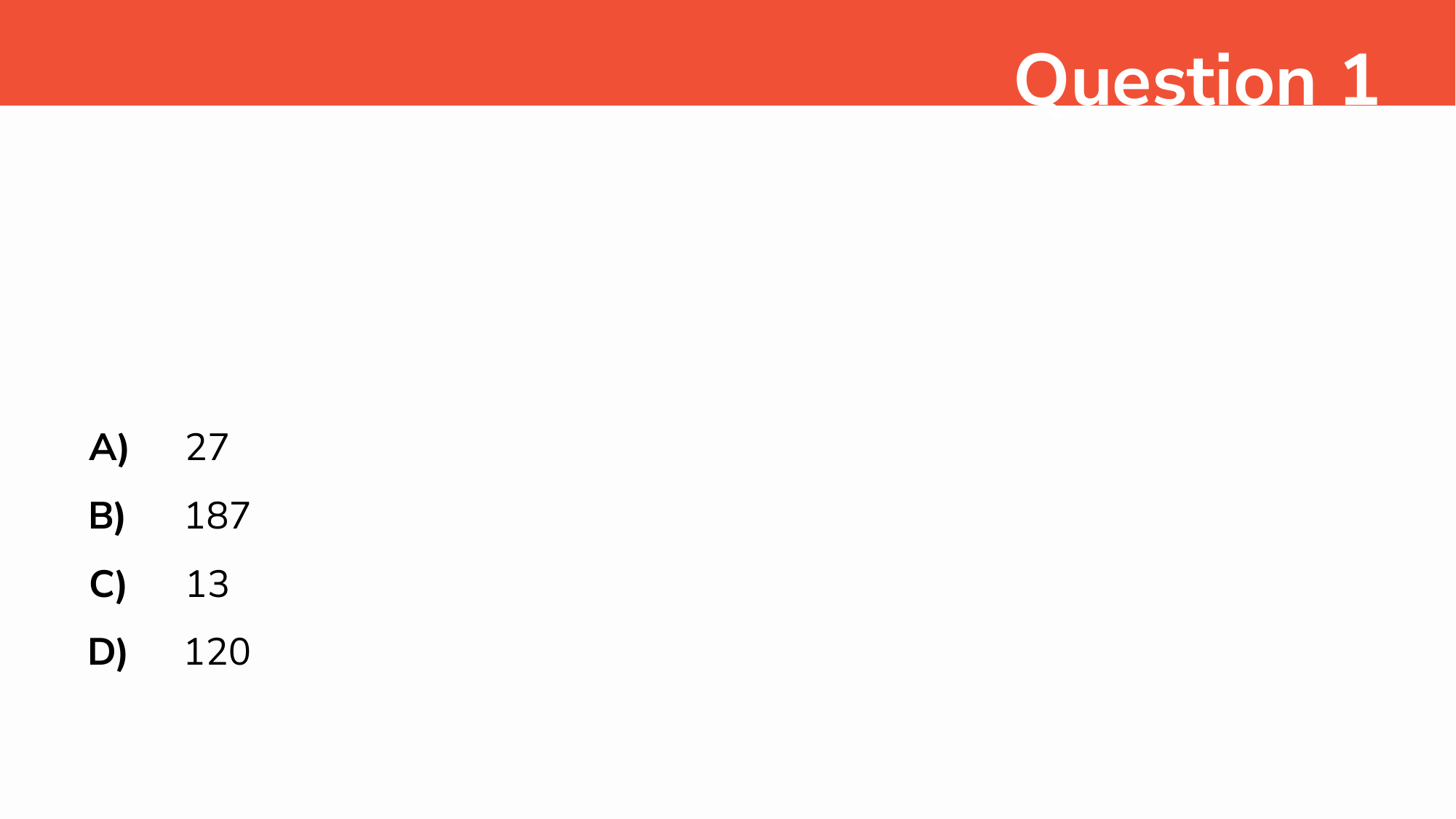

Question 1
A)
27
B)
187
C)
13
D)
120